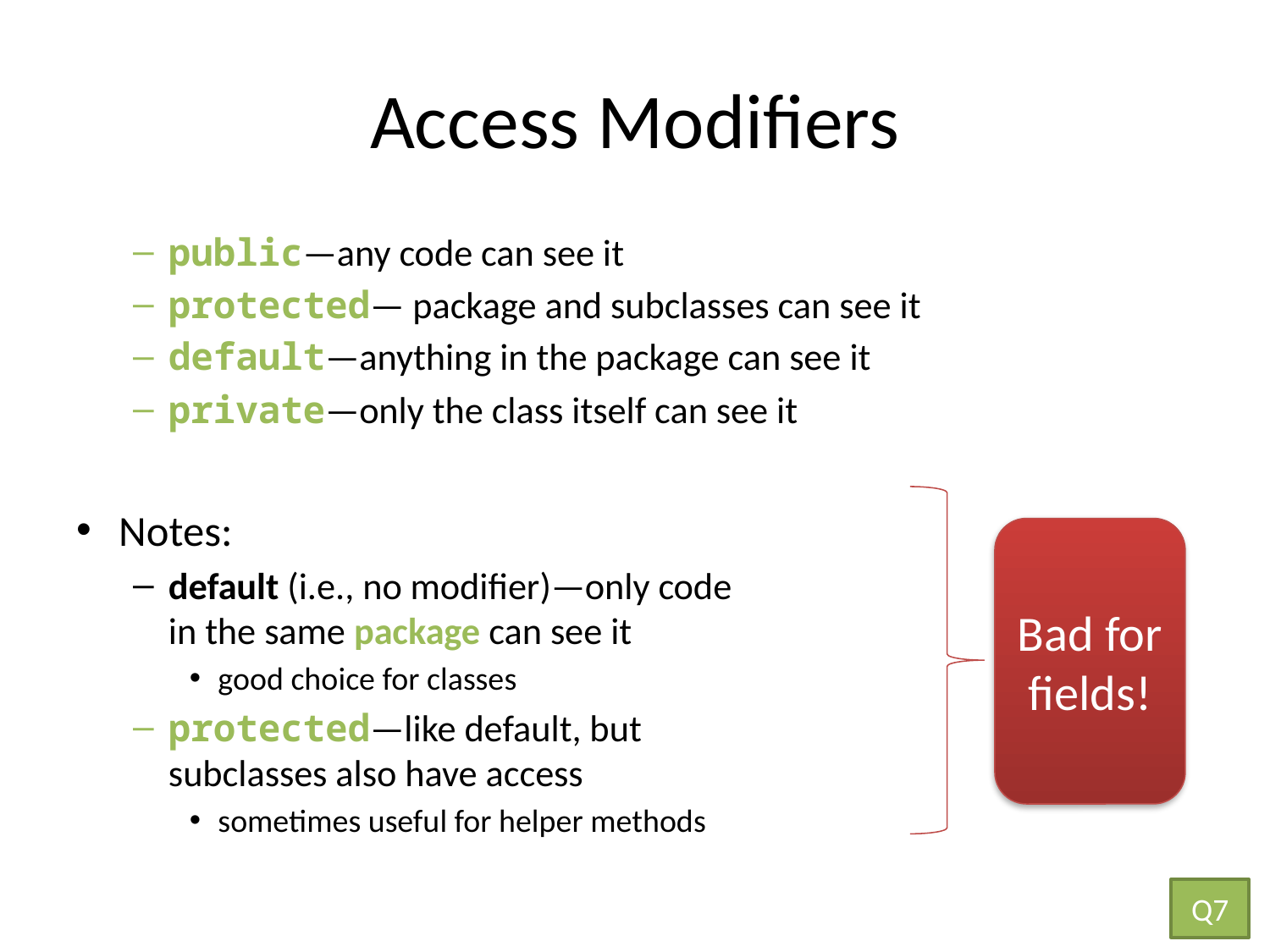

# Access Modifiers
public—any code can see it
protected— package and subclasses can see it
default—anything in the package can see it
private—only the class itself can see it

Notes:
default (i.e., no modifier)—only code
in the same package can see it
good choice for classes
protected—like default, but
subclasses also have access
sometimes useful for helper methods

Bad for fields!
Q7